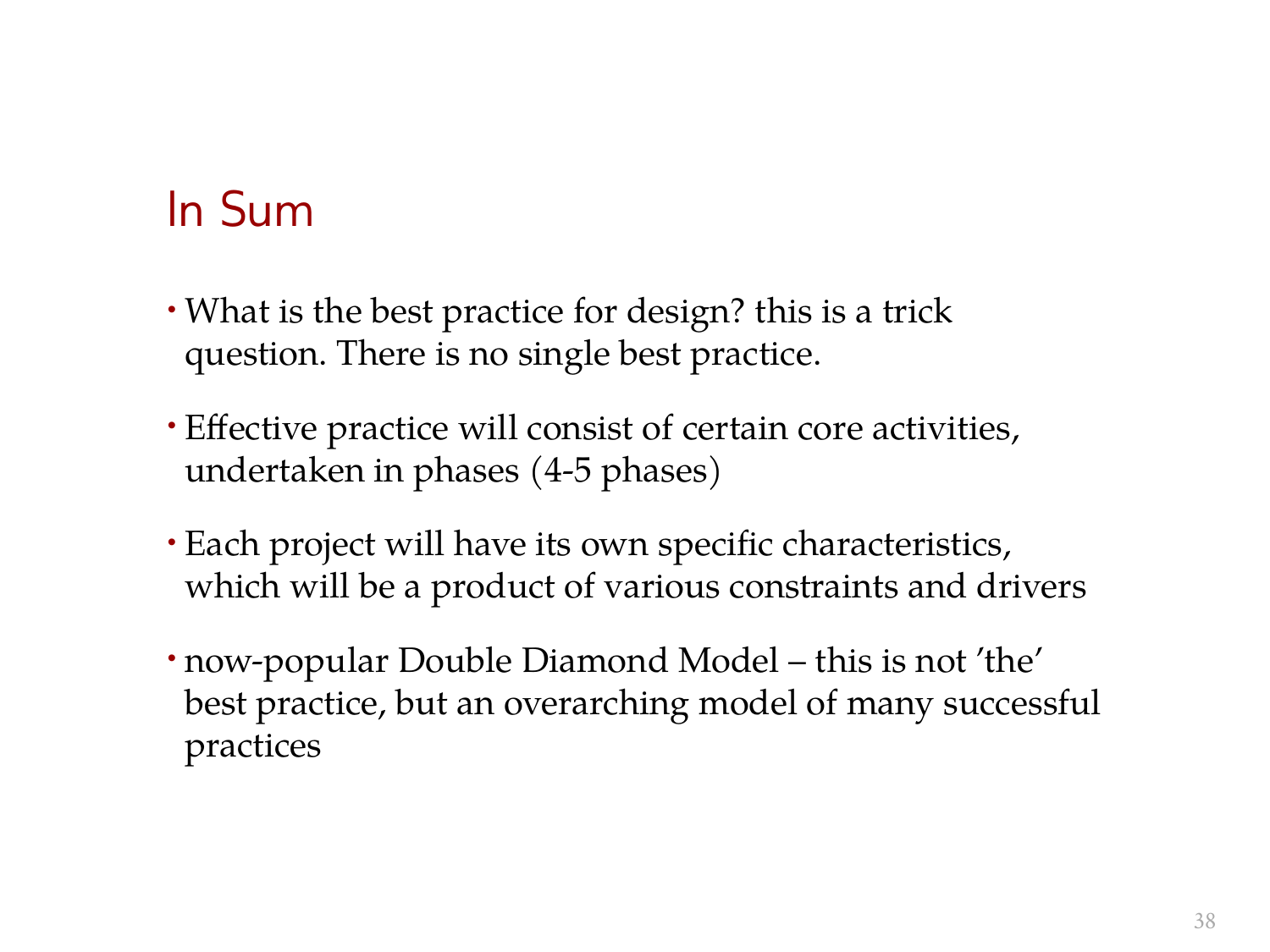

# In Sum
What is the best practice for design? this is a trick question. There is no single best practice.
Effective practice will consist of certain core activities, undertaken in phases (4-5 phases)
Each project will have its own specific characteristics, which will be a product of various constraints and drivers
now-popular Double Diamond Model – this is not ’the’ best practice, but an overarching model of many successful practices

38